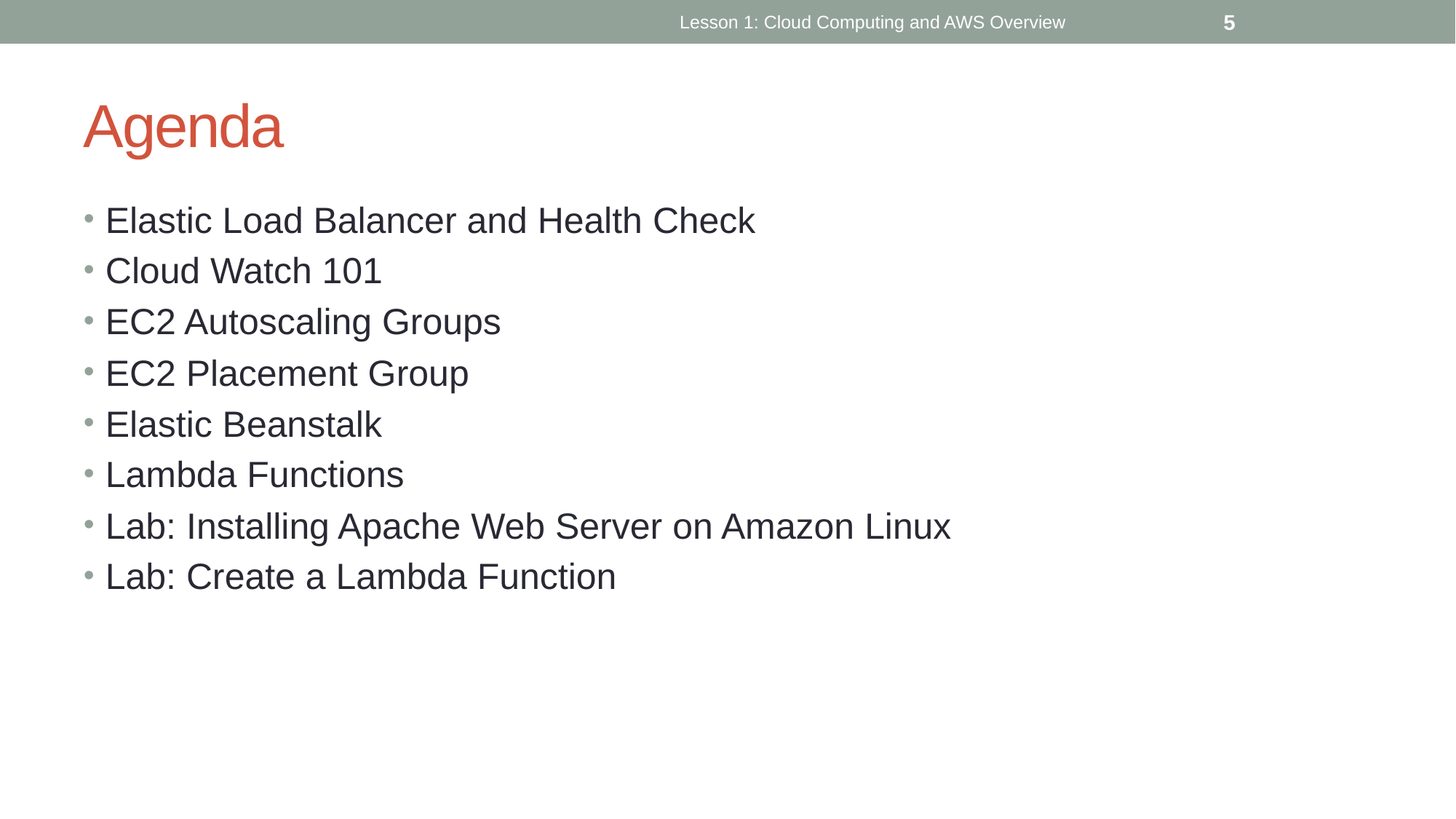

Lesson 1: Cloud Computing and AWS Overview
5
# Agenda
Elastic Load Balancer and Health Check
Cloud Watch 101
EC2 Autoscaling Groups
EC2 Placement Group
Elastic Beanstalk
Lambda Functions
Lab: Installing Apache Web Server on Amazon Linux
Lab: Create a Lambda Function